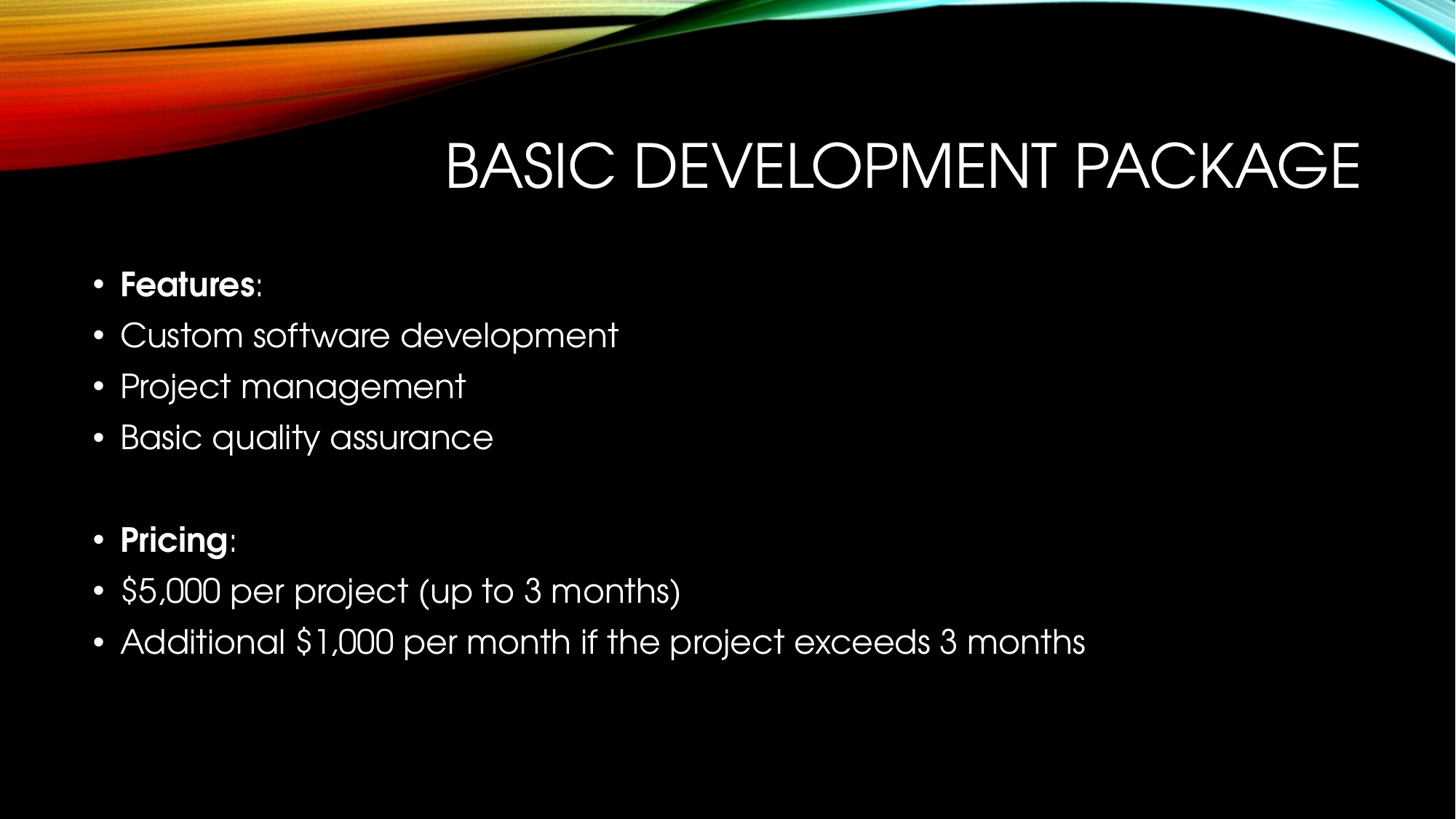

# Basic Development Package
Features:
Custom software development
Project management
Basic quality assurance

Pricing:
$5,000 per project (up to 3 months)
Additional $1,000 per month if the project exceeds 3 months